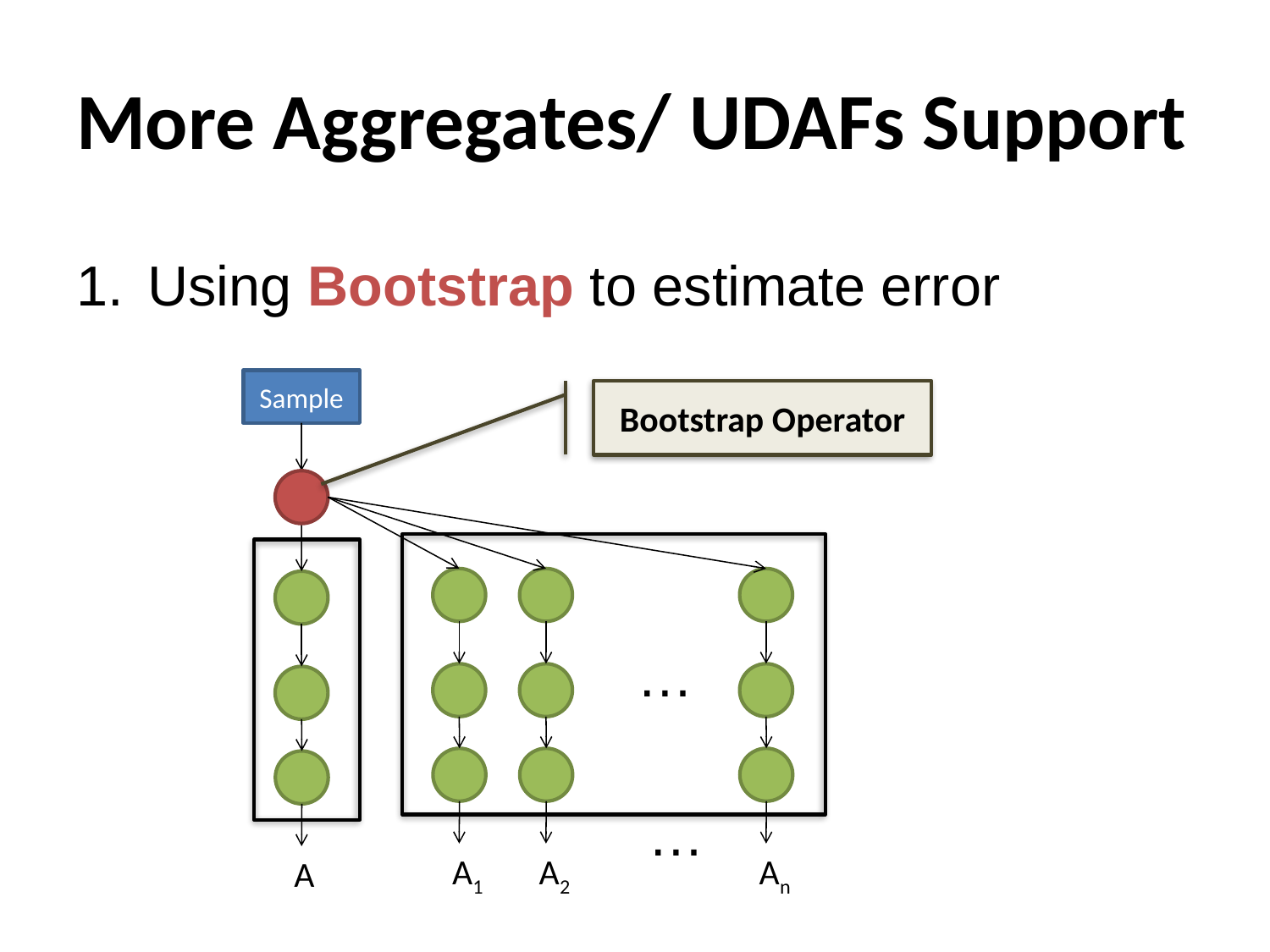

# More Aggregates/ UDAFs Support
Using Bootstrap to estimate error
Sample
Bootstrap Operator

…

…
A1
A2
An
A